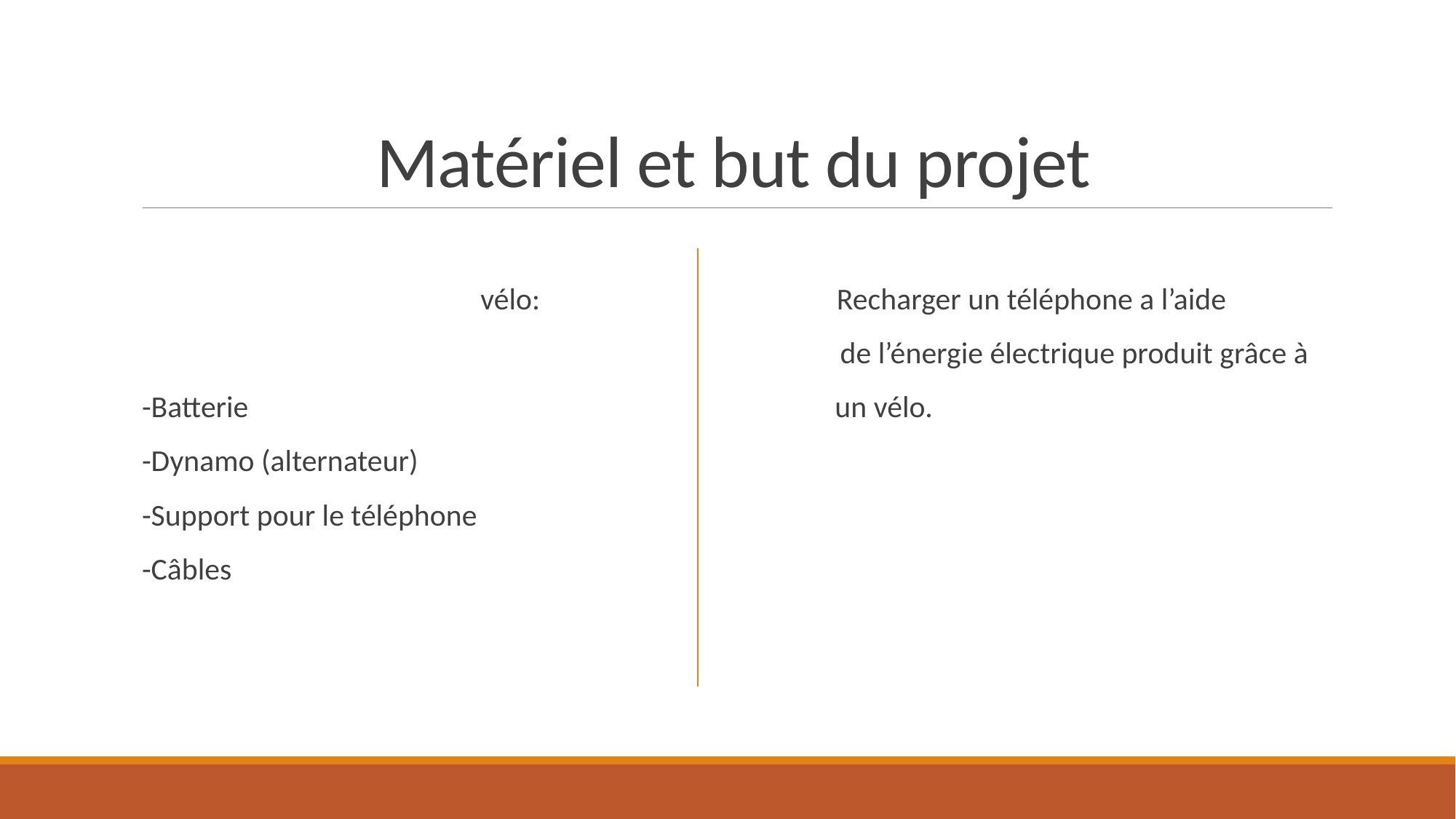

# Matériel et but du projet

                                                 vélo:                                           Recharger un téléphone a l’aide
                                                                                                     de l’énergie électrique produit grâce à
-Batterie                                                                                     un vélo.
-Dynamo (alternateur)
-Support pour le téléphone
-Câbles